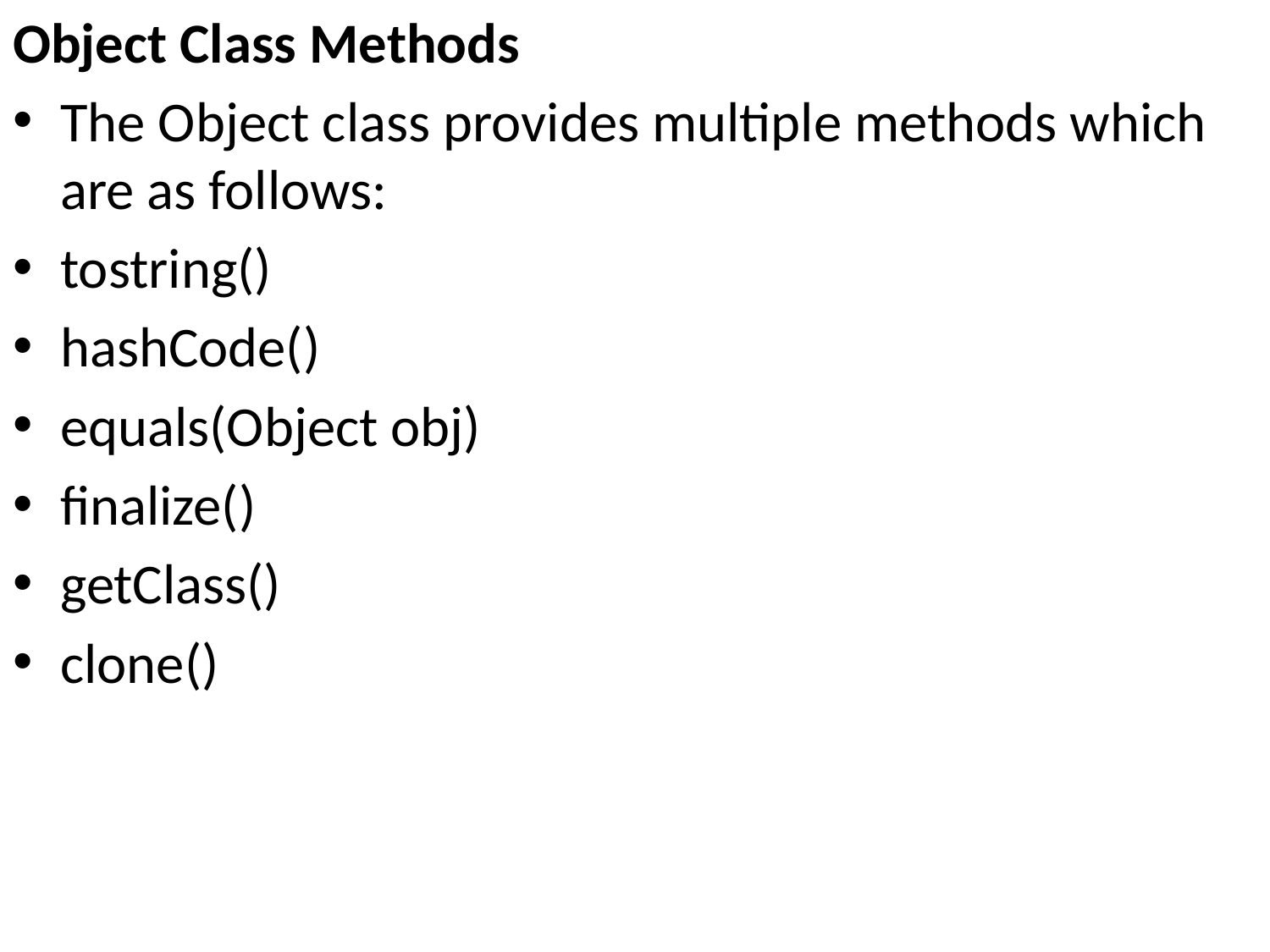

Object Class Methods
The Object class provides multiple methods which are as follows:
tostring()
hashCode()
equals(Object obj)
finalize()
getClass()
clone()